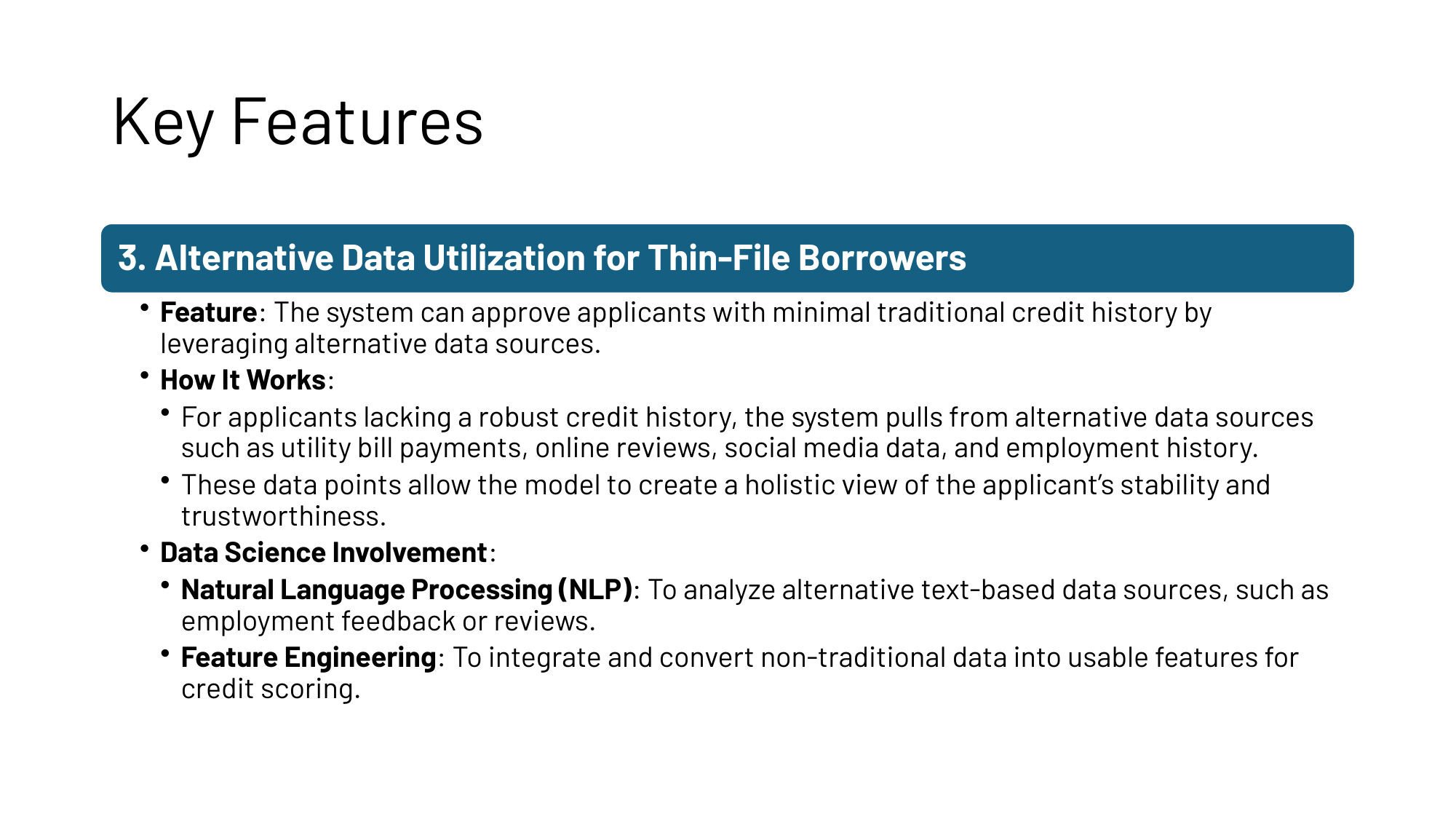

# Key Features
3. Alternative Data Utilization for Thin-File Borrowers
Feature: The system can approve applicants with minimal traditional credit history by leveraging alternative data sources.
How It Works:
For applicants lacking a robust credit history, the system pulls from alternative data sources such as utility bill payments, online reviews, social media data, and employment history.
These data points allow the model to create a holistic view of the applicant’s stability and trustworthiness.
Data Science Involvement:
Natural Language Processing (NLP): To analyze alternative text-based data sources, such as employment feedback or reviews.
Feature Engineering: To integrate and convert non-traditional data into usable features for credit scoring.